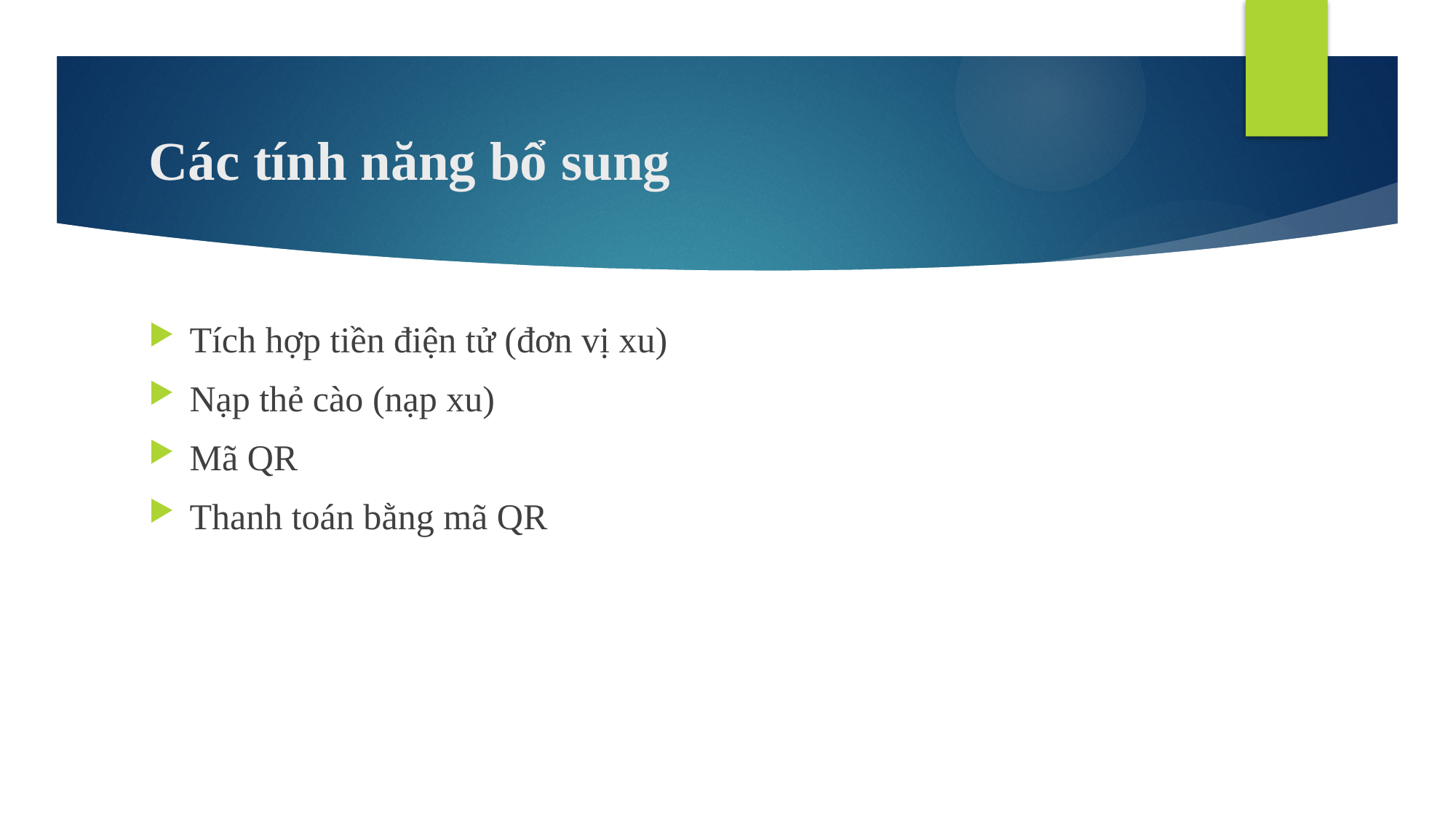

# Các tính năng bổ sung
Tích hợp tiền điện tử (đơn vị xu)
Nạp thẻ cào (nạp xu)
Mã QR
Thanh toán bằng mã QR